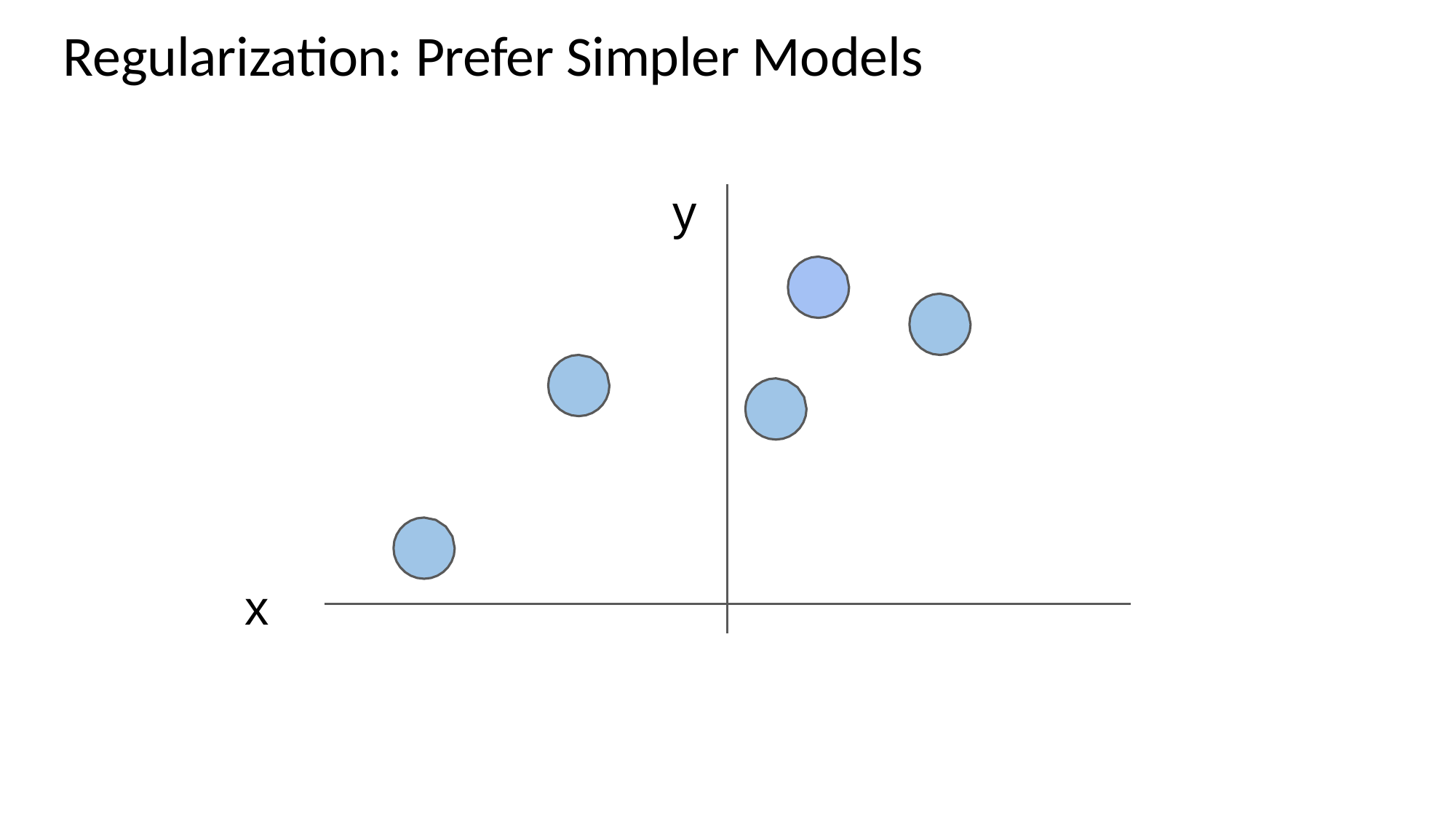

# Regularization: Prefer Simpler Models
y

x